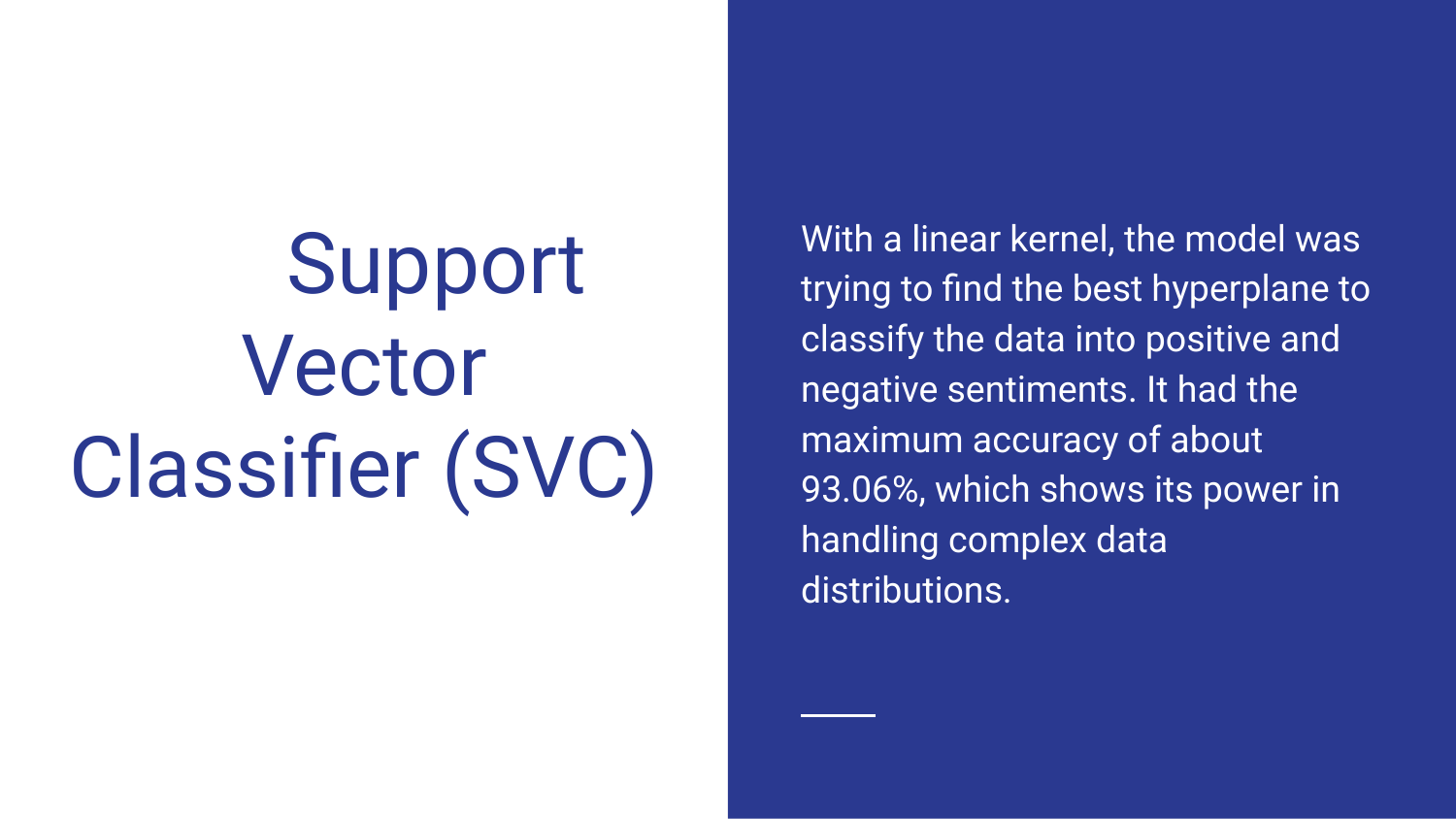

With a linear kernel, the model was trying to find the best hyperplane to classify the data into positive and negative sentiments. It had the maximum accuracy of about 93.06%, which shows its power in handling complex data distributions.
# Support Vector Classifier (SVC)